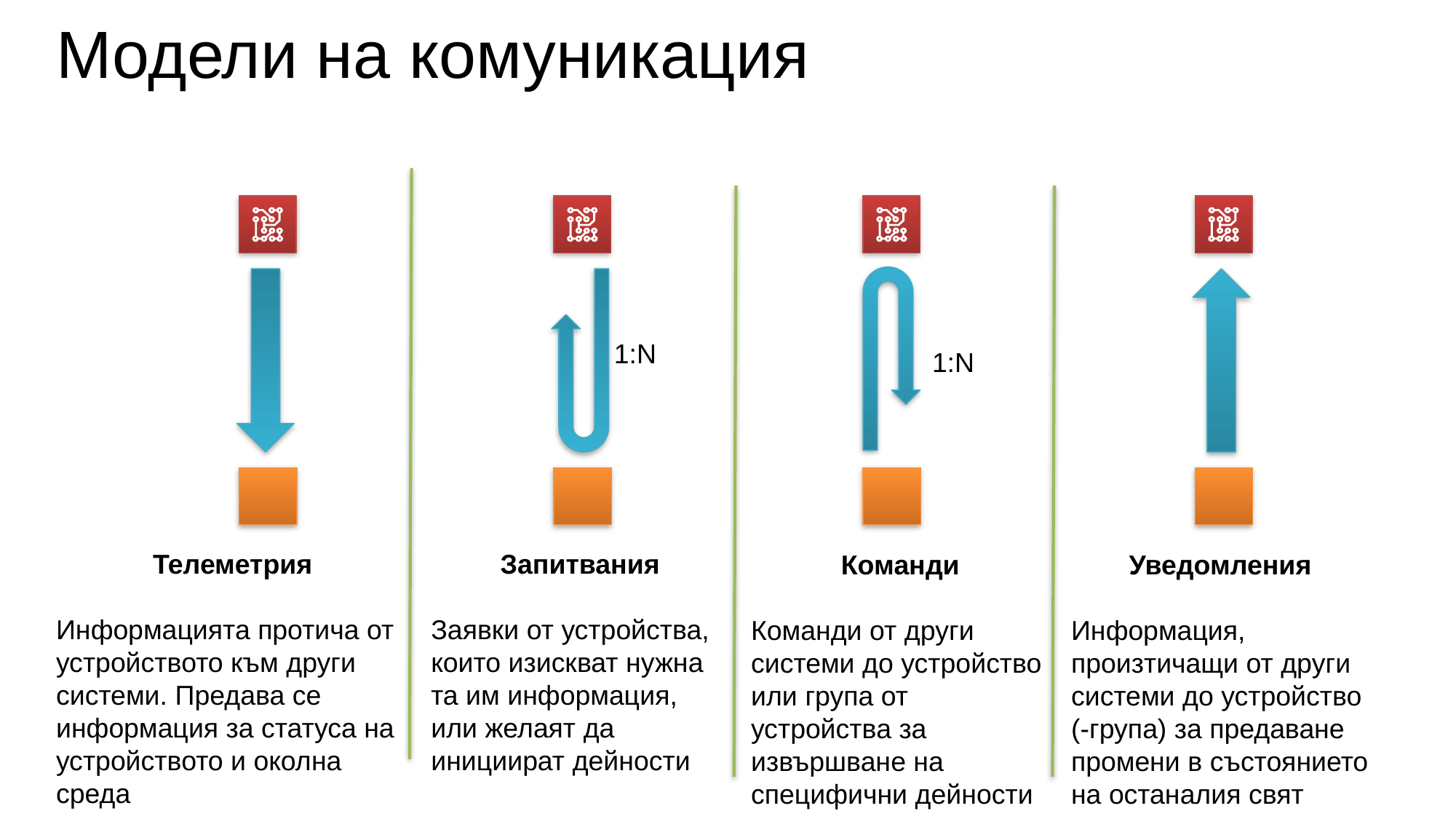

# Модели на комуникация

1:N
1:N

Телеметрия

Информацията протича от устройството към други системи. Предава се информация за статуса на устройството и околна среда
Запитвания

Заявки от устройства, които изискват нужна та им информация, или желаят да инициират дейности
Команди

Команди от други системи до устройство или група от устройства за извършване на специфични дейности
Уведомления

Информация, произтичащи от други системи до устройство (-група) за предаване промени в състоянието на останалия свят